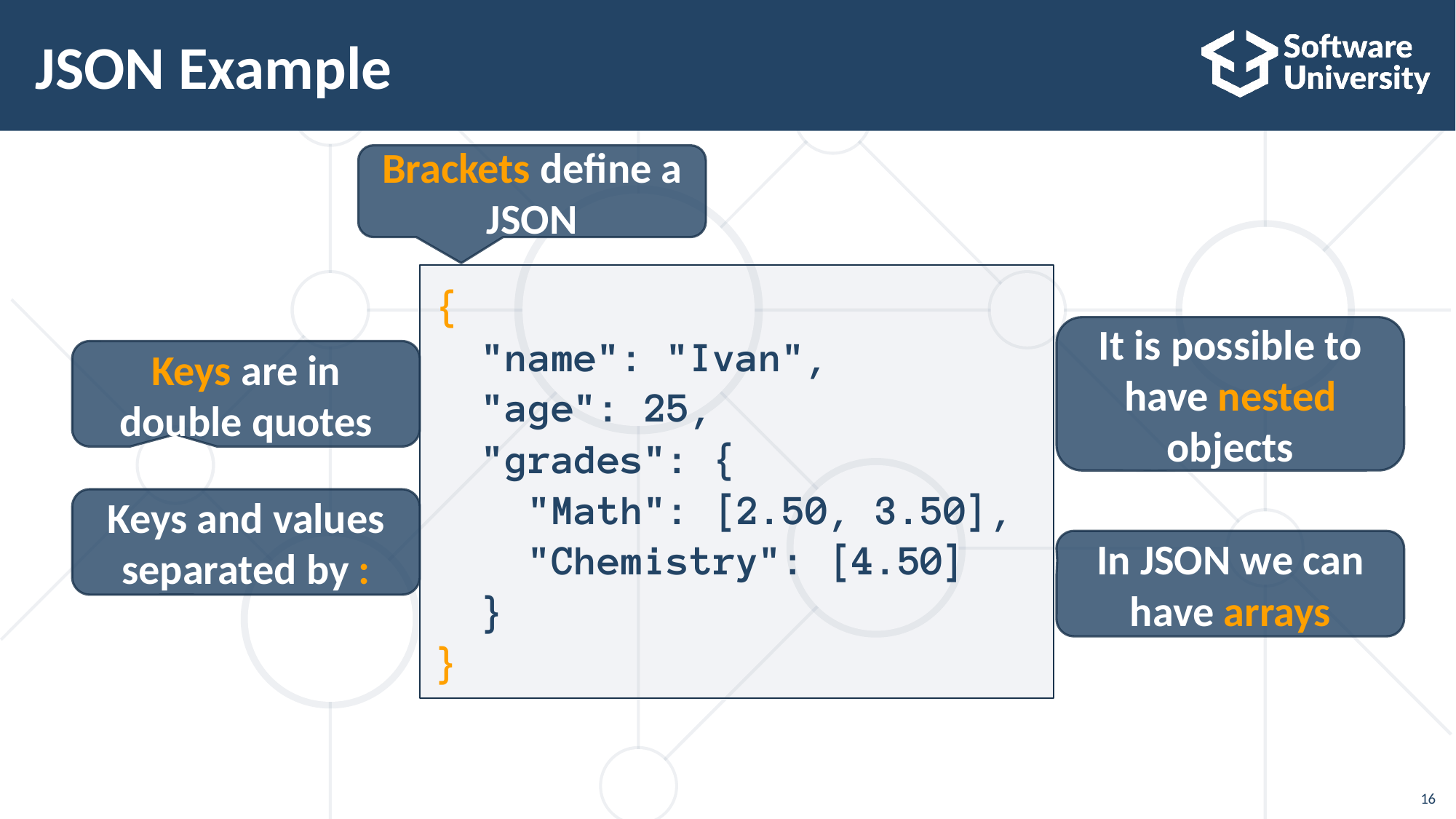

# JSON Example
Brackets define a JSON
{
  "name": "Ivan",
  "age": 25,
  "grades": {
    "Math": [2.50, 3.50],
    "Chemistry": [4.50]
  }
}
It is possible to have nested objects
Keys are in double quotes
Keys and values separated by :
In JSON we can have arrays
16